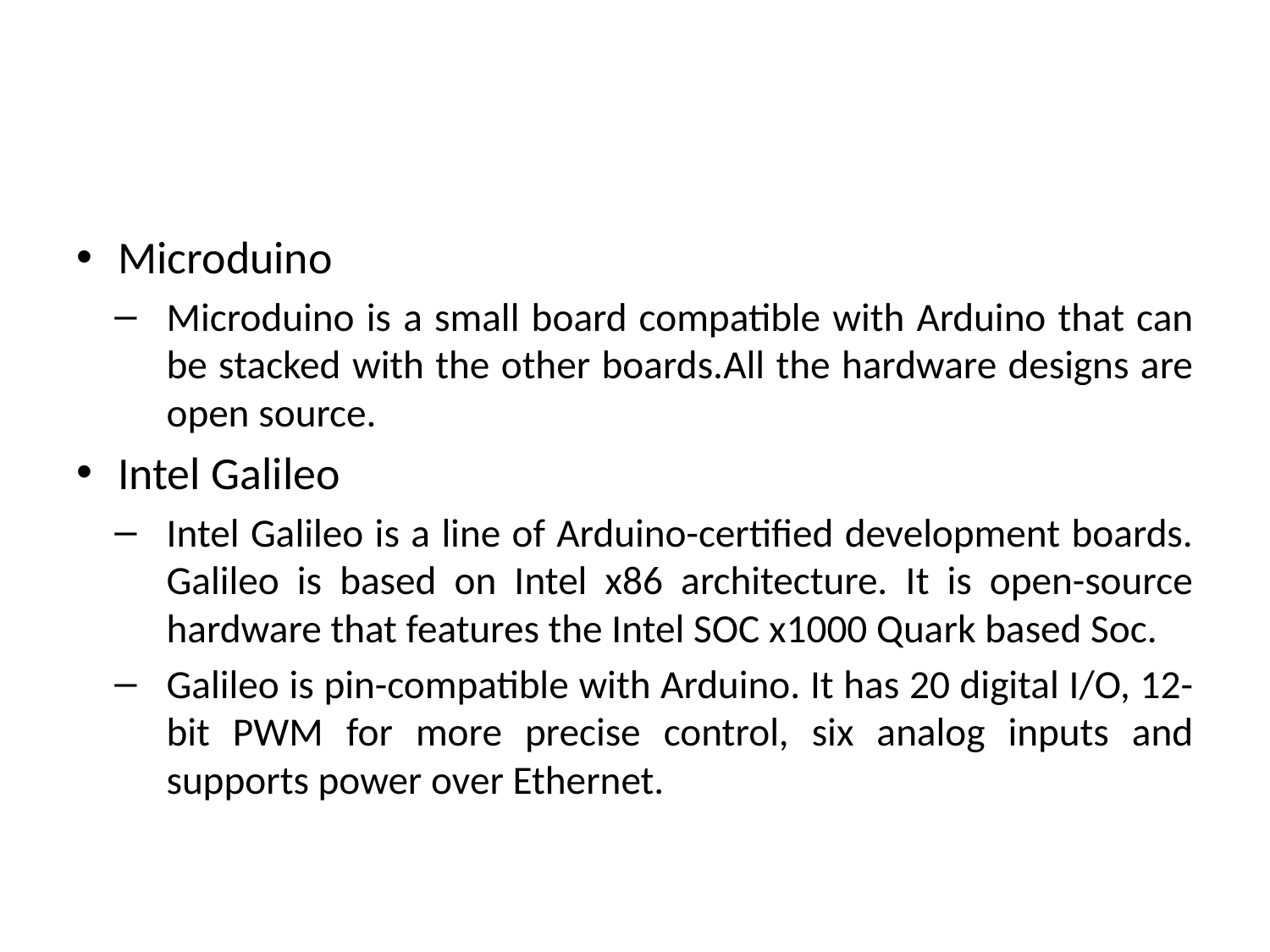

#
Microduino
Microduino is a small board compatible with Arduino that can be stacked with the other boards.All the hardware designs are open source.
Intel Galileo
Intel Galileo is a line of Arduino-certified development boards. Galileo is based on Intel x86 architecture. It is open-source hardware that features the Intel SOC x1000 Quark based Soc.
Galileo is pin-compatible with Arduino. It has 20 digital I/O, 12-bit PWM for more precise control, six analog inputs and supports power over Ethernet.